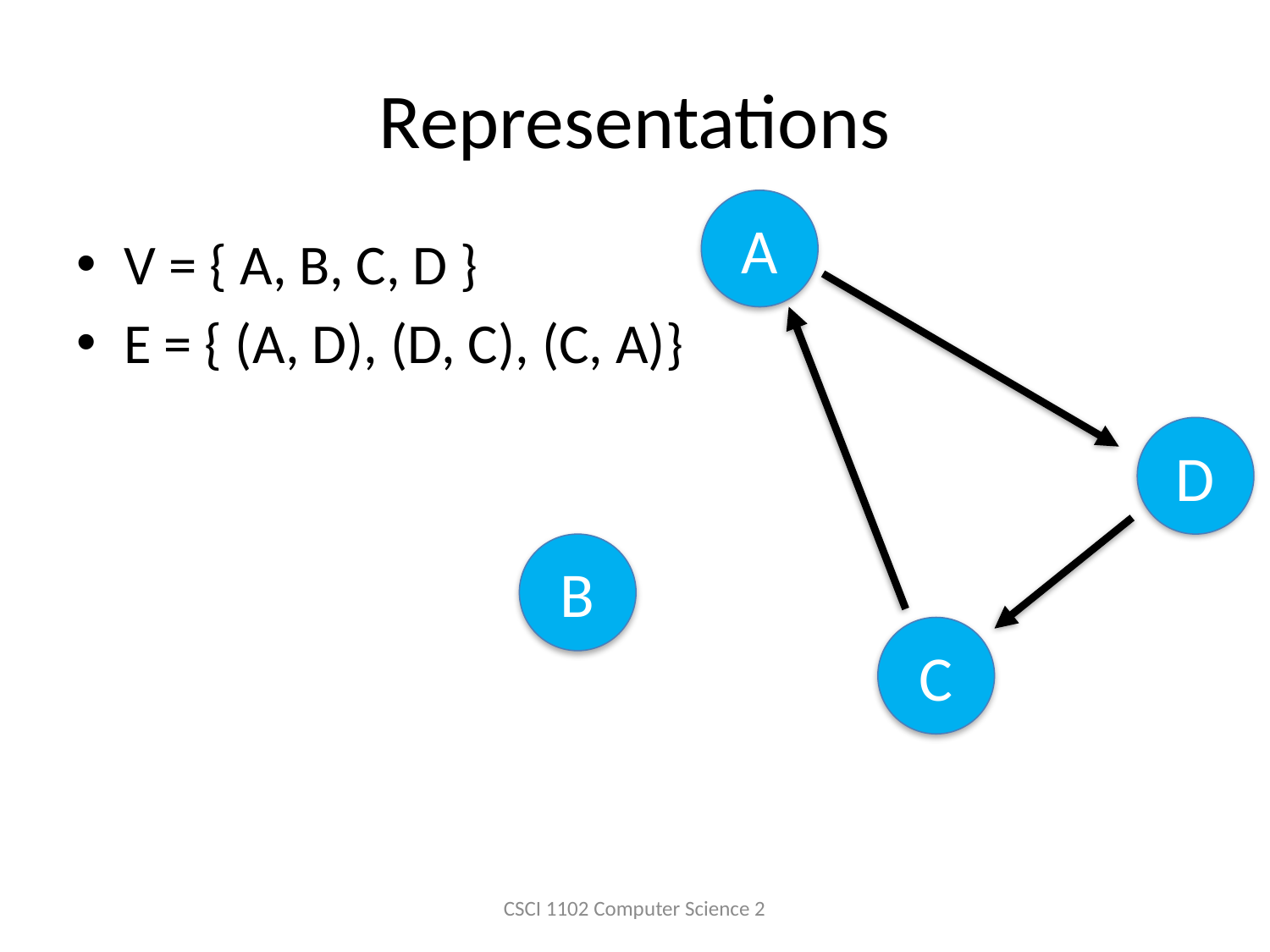

# Representations
A
D
B
C
V = { A, B, C, D }
E = { (A, D), (D, C), (C, A)}
CSCI 1102 Computer Science 2